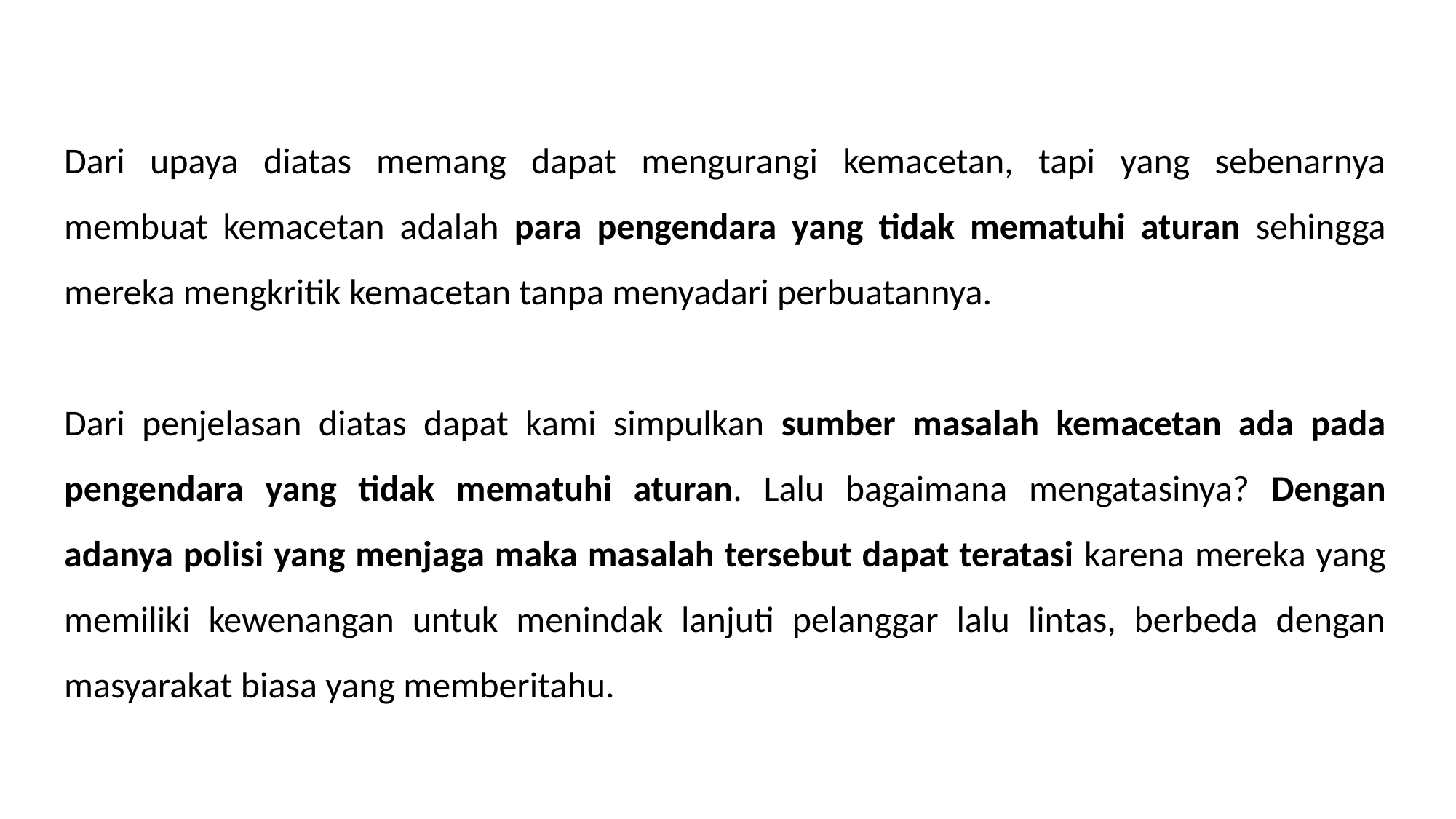

Dari upaya diatas memang dapat mengurangi kemacetan, tapi yang sebenarnya membuat kemacetan adalah para pengendara yang tidak mematuhi aturan sehingga mereka mengkritik kemacetan tanpa menyadari perbuatannya.

Dari penjelasan diatas dapat kami simpulkan sumber masalah kemacetan ada pada pengendara yang tidak mematuhi aturan. Lalu bagaimana mengatasinya? Dengan adanya polisi yang menjaga maka masalah tersebut dapat teratasi karena mereka yang memiliki kewenangan untuk menindak lanjuti pelanggar lalu lintas, berbeda dengan masyarakat biasa yang memberitahu.